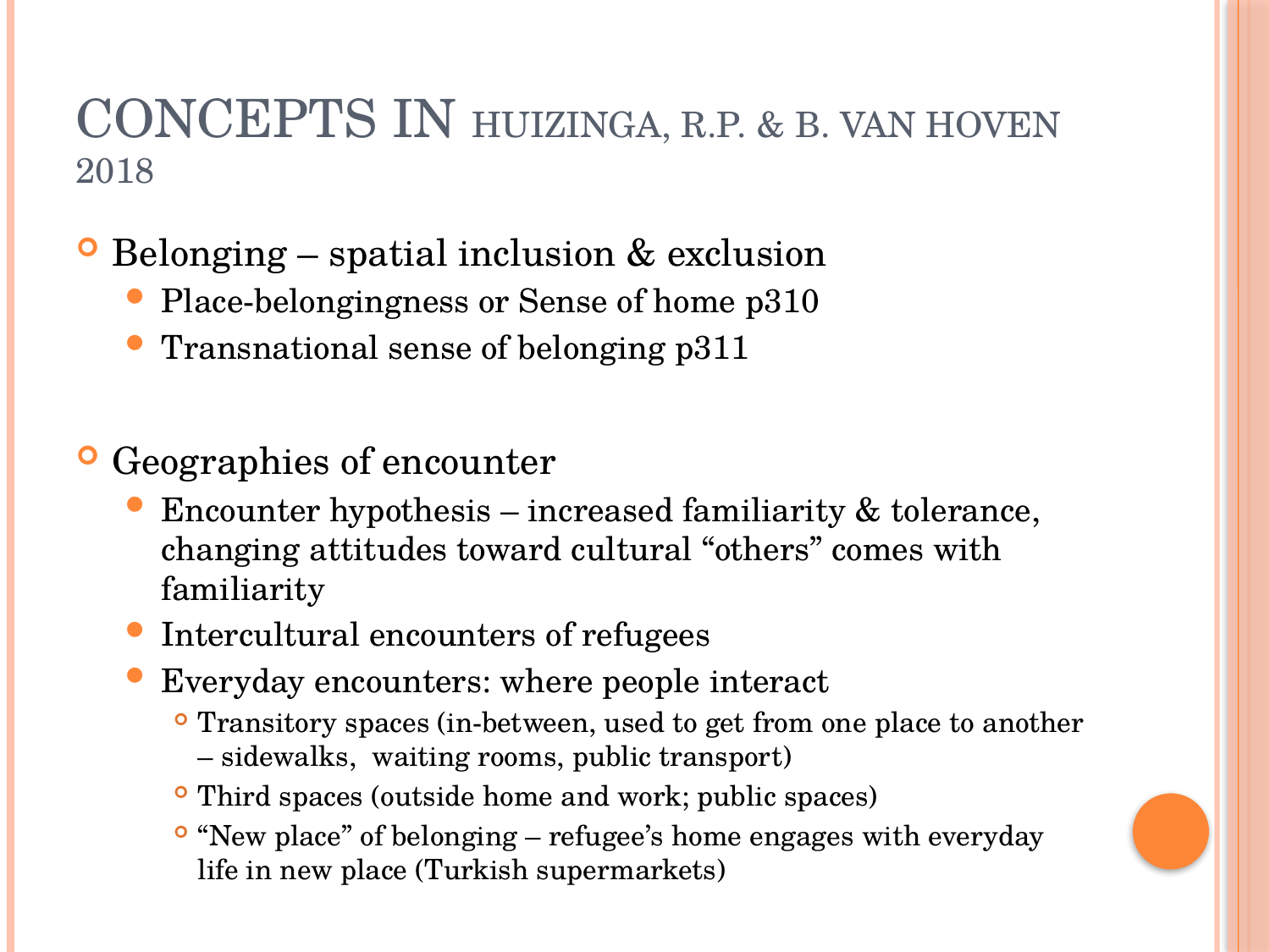

# Concepts in Huizinga, R.P. & B. van Hoven 2018
Belonging – spatial inclusion & exclusion
Place-belongingness or Sense of home p310
Transnational sense of belonging p311

Geographies of encounter
Encounter hypothesis – increased familiarity & tolerance, changing attitudes toward cultural “others” comes with familiarity
Intercultural encounters of refugees
Everyday encounters: where people interact
Transitory spaces (in-between, used to get from one place to another – sidewalks,  waiting rooms, public transport)
Third spaces (outside home and work; public spaces)
“New place” of belonging – refugee’s home engages with everyday life in new place (Turkish supermarkets)